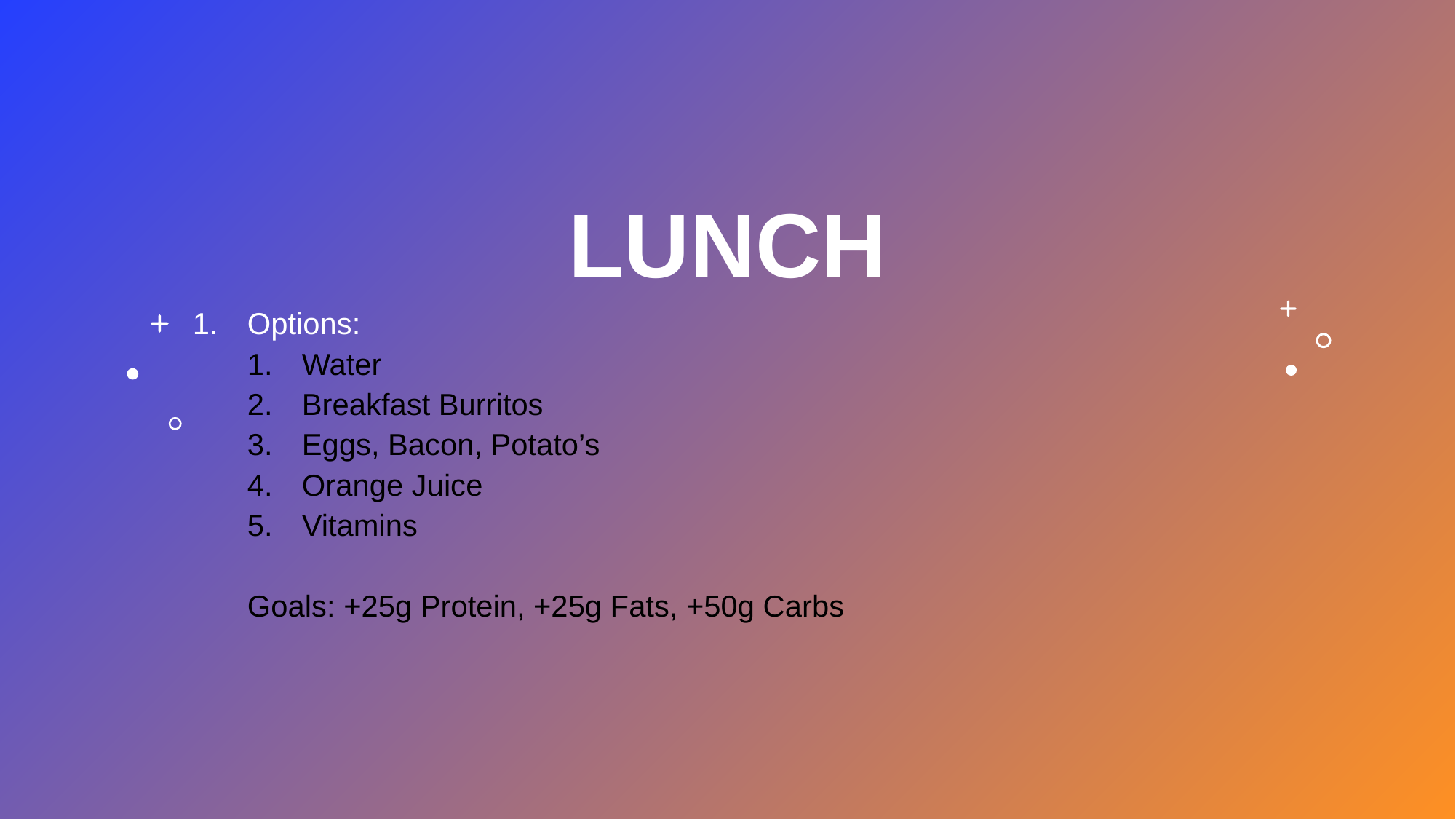

# Lunch
Options:
Water
Breakfast Burritos
Eggs, Bacon, Potato’s
Orange Juice
Vitamins

Goals: +25g Protein, +25g Fats, +50g Carbs